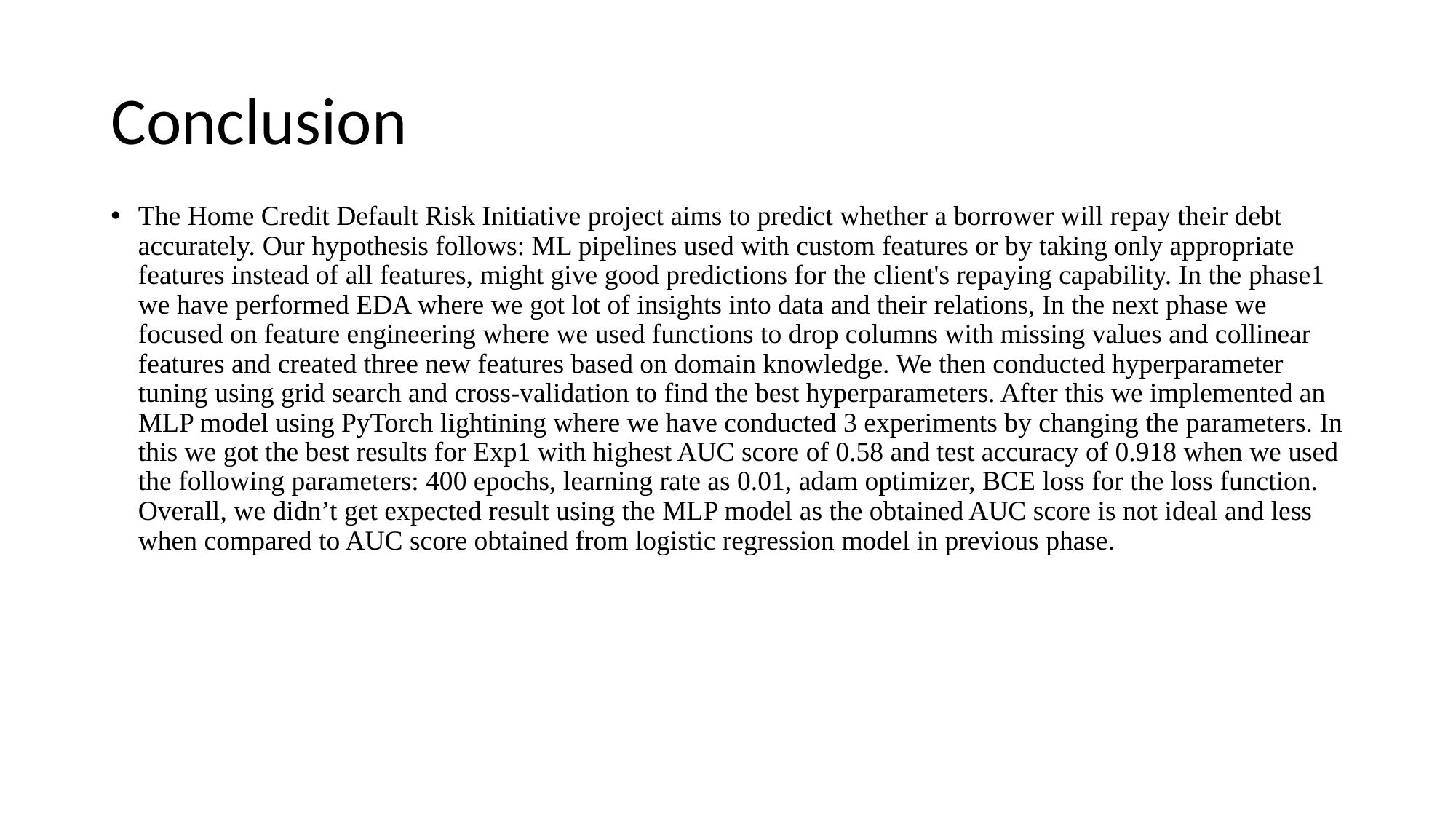

# Conclusion
The Home Credit Default Risk Initiative project aims to predict whether a borrower will repay their debt accurately. Our hypothesis follows: ML pipelines used with custom features or by taking only appropriate features instead of all features, might give good predictions for the client's repaying capability. In the phase1 we have performed EDA where we got lot of insights into data and their relations, In the next phase we focused on feature engineering where we used functions to drop columns with missing values and collinear features and created three new features based on domain knowledge. We then conducted hyperparameter tuning using grid search and cross-validation to find the best hyperparameters. After this we implemented an MLP model using PyTorch lightining where we have conducted 3 experiments by changing the parameters. In this we got the best results for Exp1 with highest AUC score of 0.58 and test accuracy of 0.918 when we used the following parameters: 400 epochs, learning rate as 0.01, adam optimizer, BCE loss for the loss function. Overall, we didn’t get expected result using the MLP model as the obtained AUC score is not ideal and less when compared to AUC score obtained from logistic regression model in previous phase.